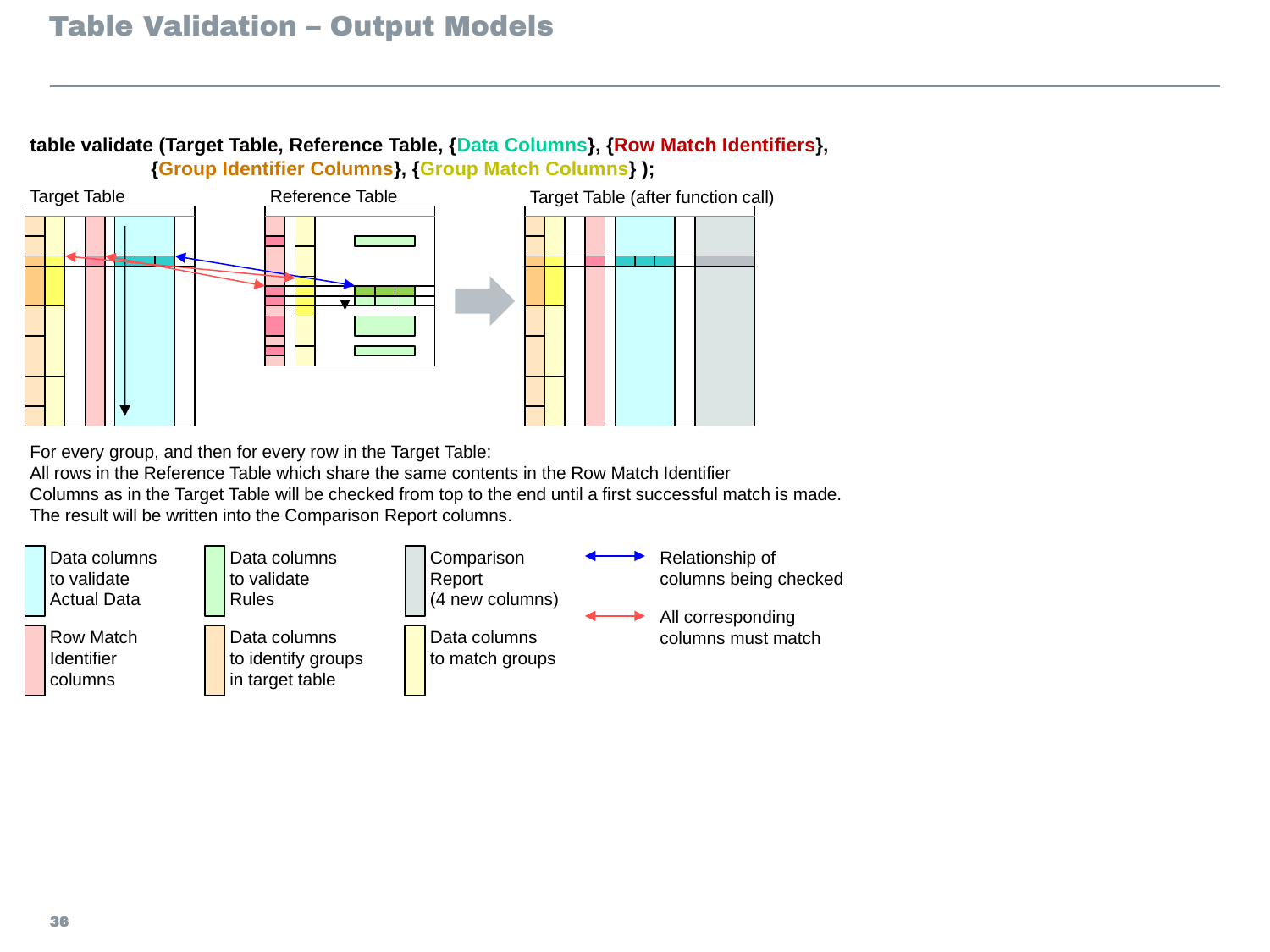

# Table Validation – Output Models
table validate (Target Table, Reference Table, {Data Columns}, {Row Match Identifiers},
                      {Group Identifier Columns}, {Group Match Columns} );
Target Table
Reference Table
Target Table (after function call)

For every group, and then for every row in the Target Table:
All rows in the Reference Table which share the same contents in the Row Match Identifier
Columns as in the Target Table will be checked from top to the end until a first successful match is made.
The result will be written into the Comparison Report columns.

Data columns
to validate
Actual Data

Data columns
to validate
Rules

Comparison
Report
(4 new columns)
Relationship of
columns being checked
All corresponding
columns must match

Row Match
Identifier
columns
Data columns
to identify groups
in target table

Data columns
to match groups